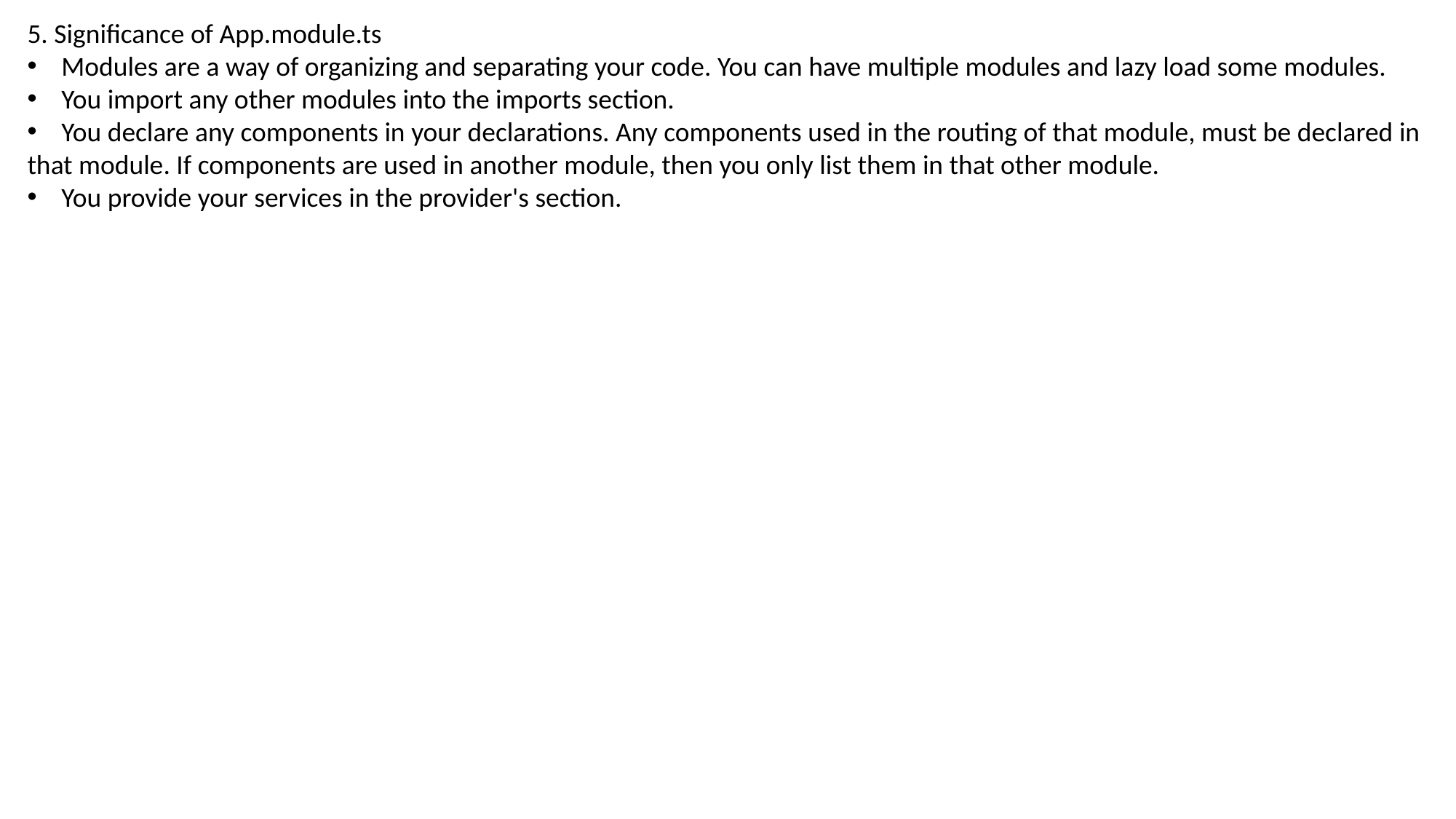

5. Significance of App.module.ts
Modules are a way of organizing and separating your code. You can have multiple modules and lazy load some modules.
You import any other modules into the imports section.
You declare any components in your declarations. Any components used in the routing of that module, must be declared in
that module. If components are used in another module, then you only list them in that other module.
You provide your services in the provider's section.